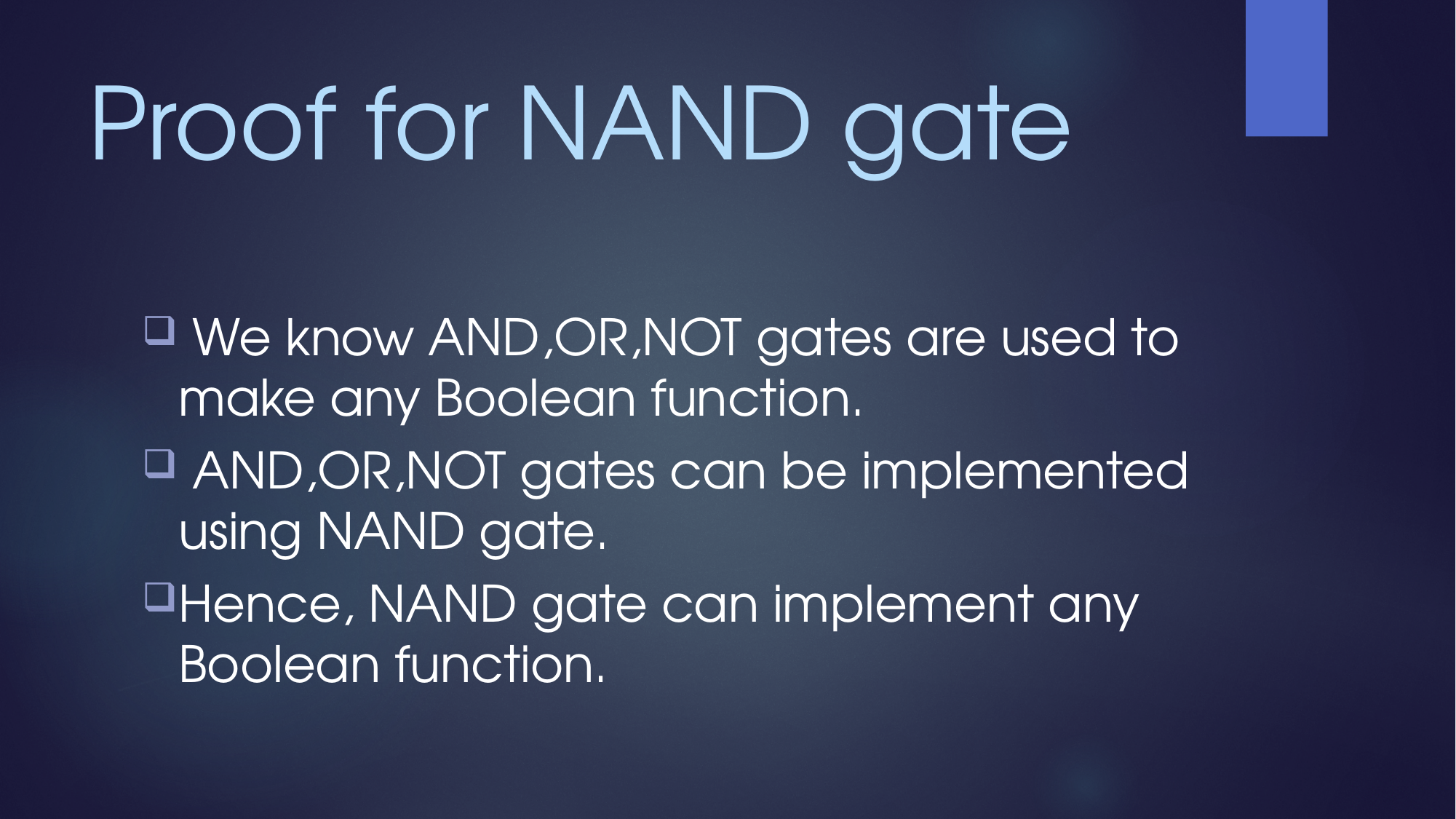

# Proof for NAND gate
 We know AND,OR,NOT gates are used to make any Boolean function.
 AND,OR,NOT gates can be implemented using NAND gate.
Hence, NAND gate can implement any Boolean function.